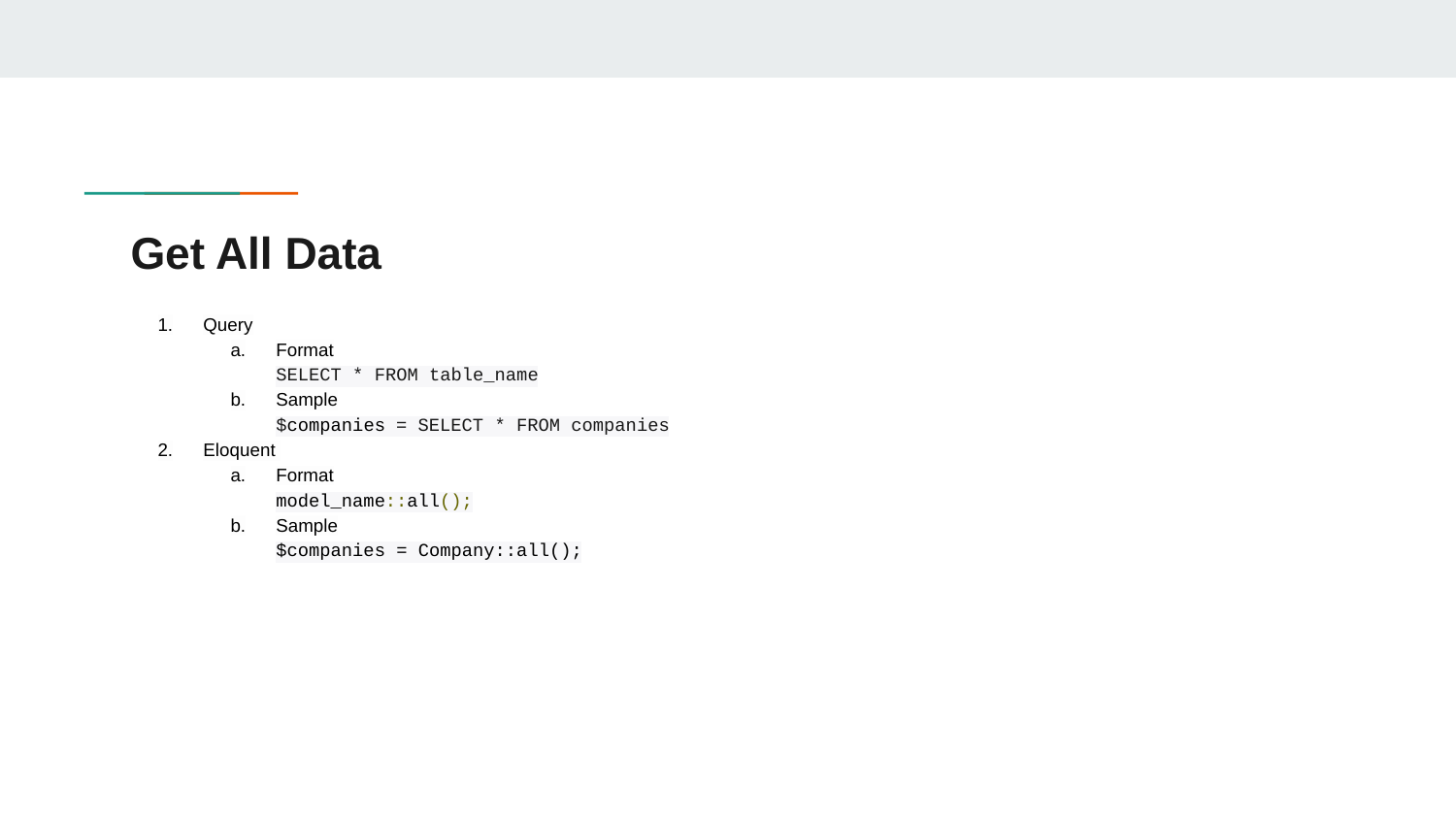

# Get All Data
Query
Format
SELECT * FROM table_name
Sample
$companies = SELECT * FROM companies
Eloquent
Format
model_name::all();
Sample
$companies = Company::all();